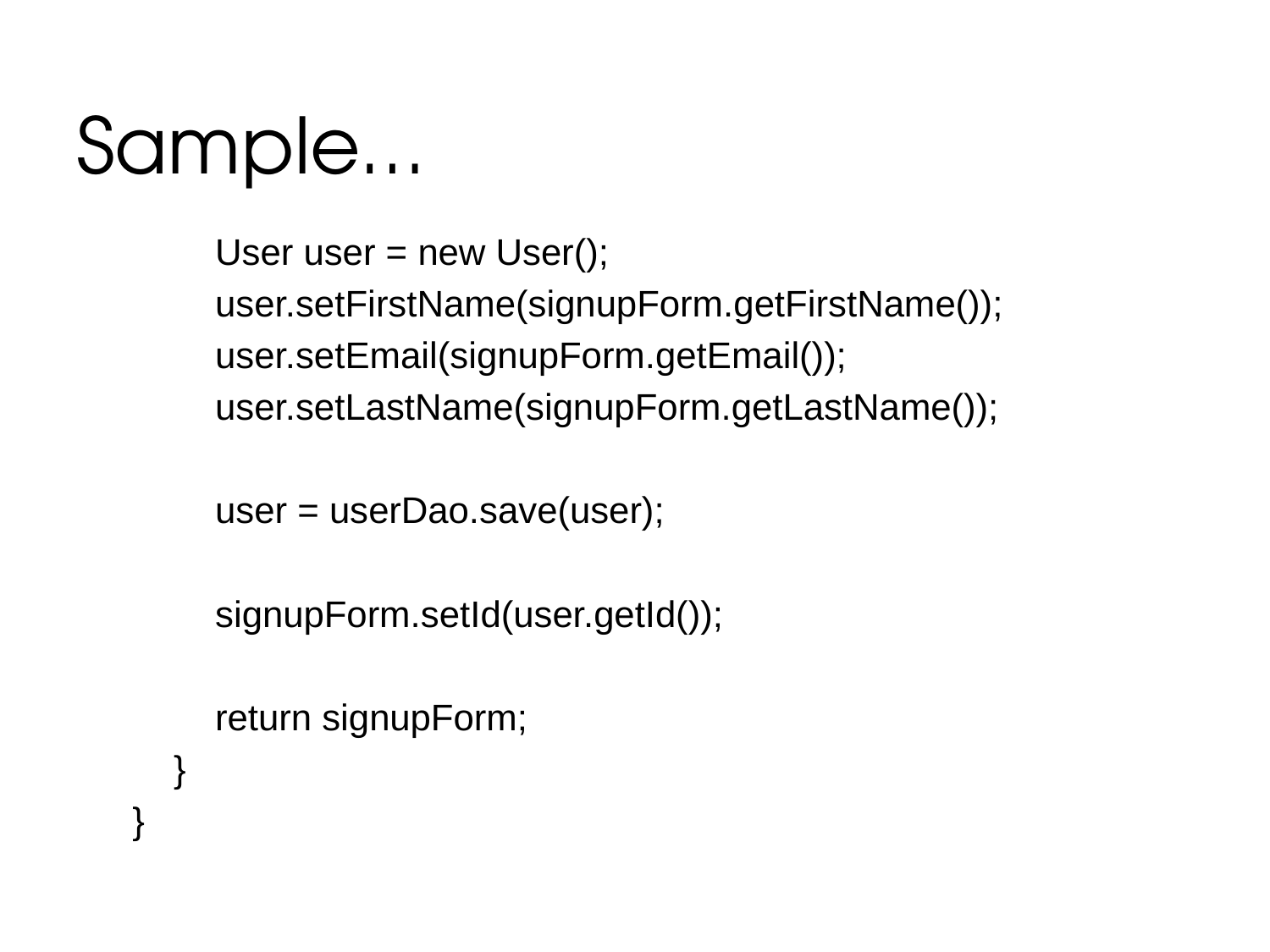

# Sample…
        User user = new User();
        user.setFirstName(signupForm.getFirstName());
        user.setEmail(signupForm.getEmail());
        user.setLastName(signupForm.getLastName());

        user = userDao.save(user);

        signupForm.setId(user.getId());

        return signupForm;
    }
}